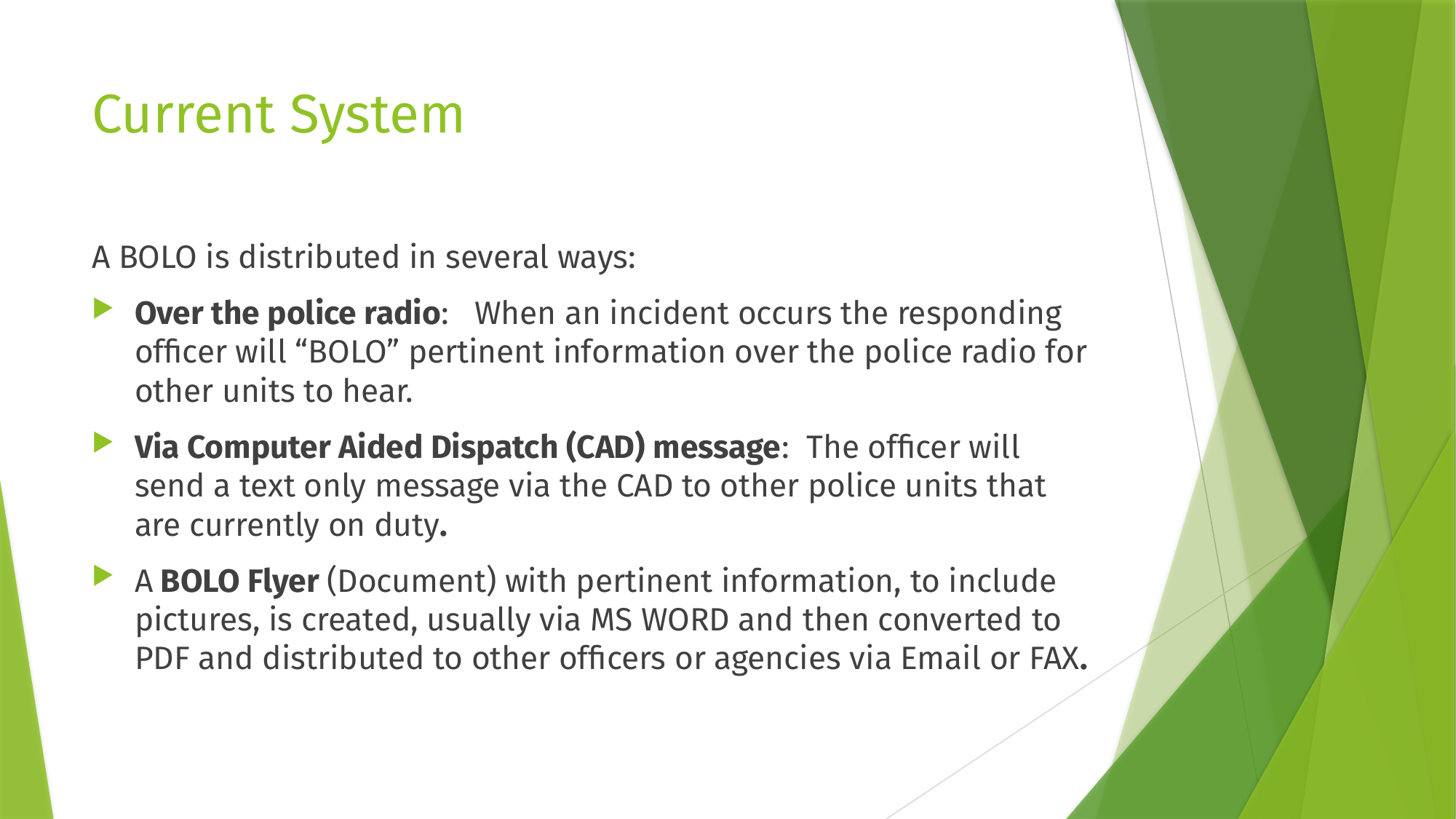

# Current System
A BOLO is distributed in several ways:
Over the police radio:   When an incident occurs the responding officer will “BOLO” pertinent information over the police radio for other units to hear.
Via Computer Aided Dispatch (CAD) message:  The officer will send a text only message via the CAD to other police units that are currently on duty.
A BOLO Flyer (Document) with pertinent information, to include pictures, is created, usually via MS WORD and then converted to PDF and distributed to other officers or agencies via Email or FAX.